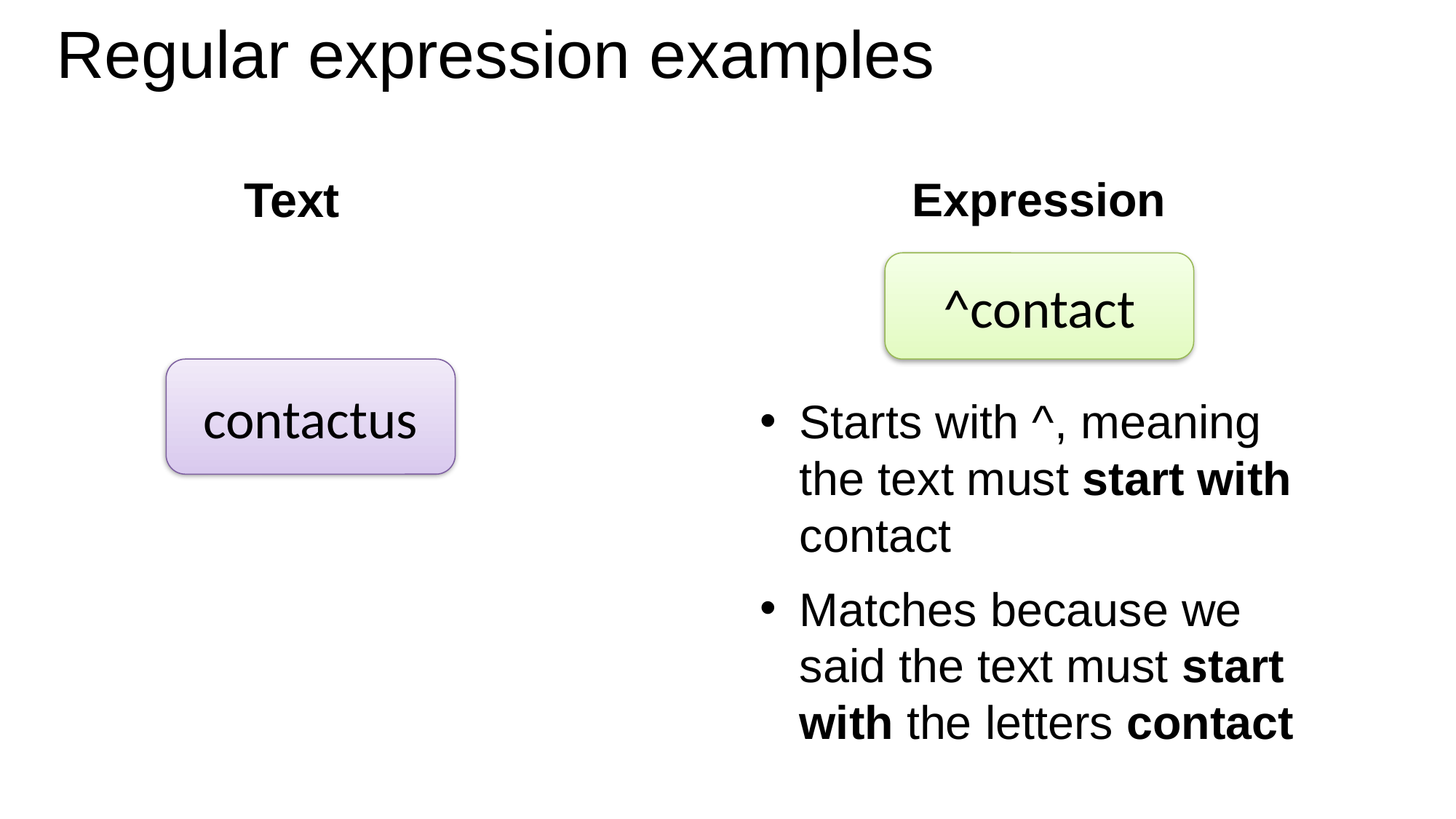

# Regular expression examples
Text
Expression

Starts with ^, meaning the text must start with contact
Matches because we said the text must start with the letters contact
^contact
contactus